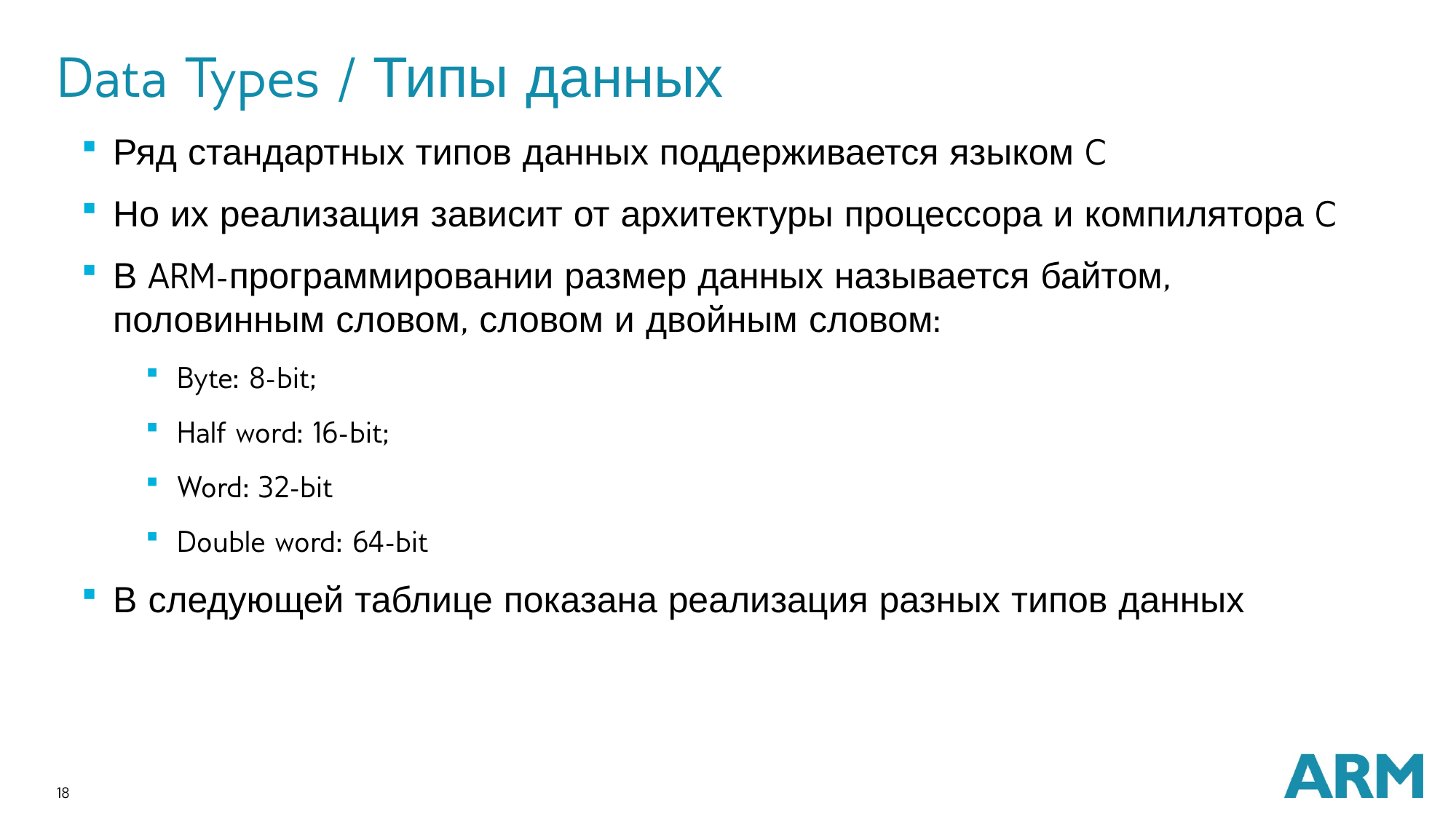

# Data Types / Типы данных

Ряд стандартных типов данных поддерживается языком C
Но их реализация зависит от архитектуры процессора и компилятора C
В ARM-программировании размер данных называется байтом, половинным словом, словом и двойным словом:
Byte: 8-bit;
Half word: 16-bit;
Word: 32-bit
Double word: 64-bit
В следующей таблице показана реализация разных типов данных